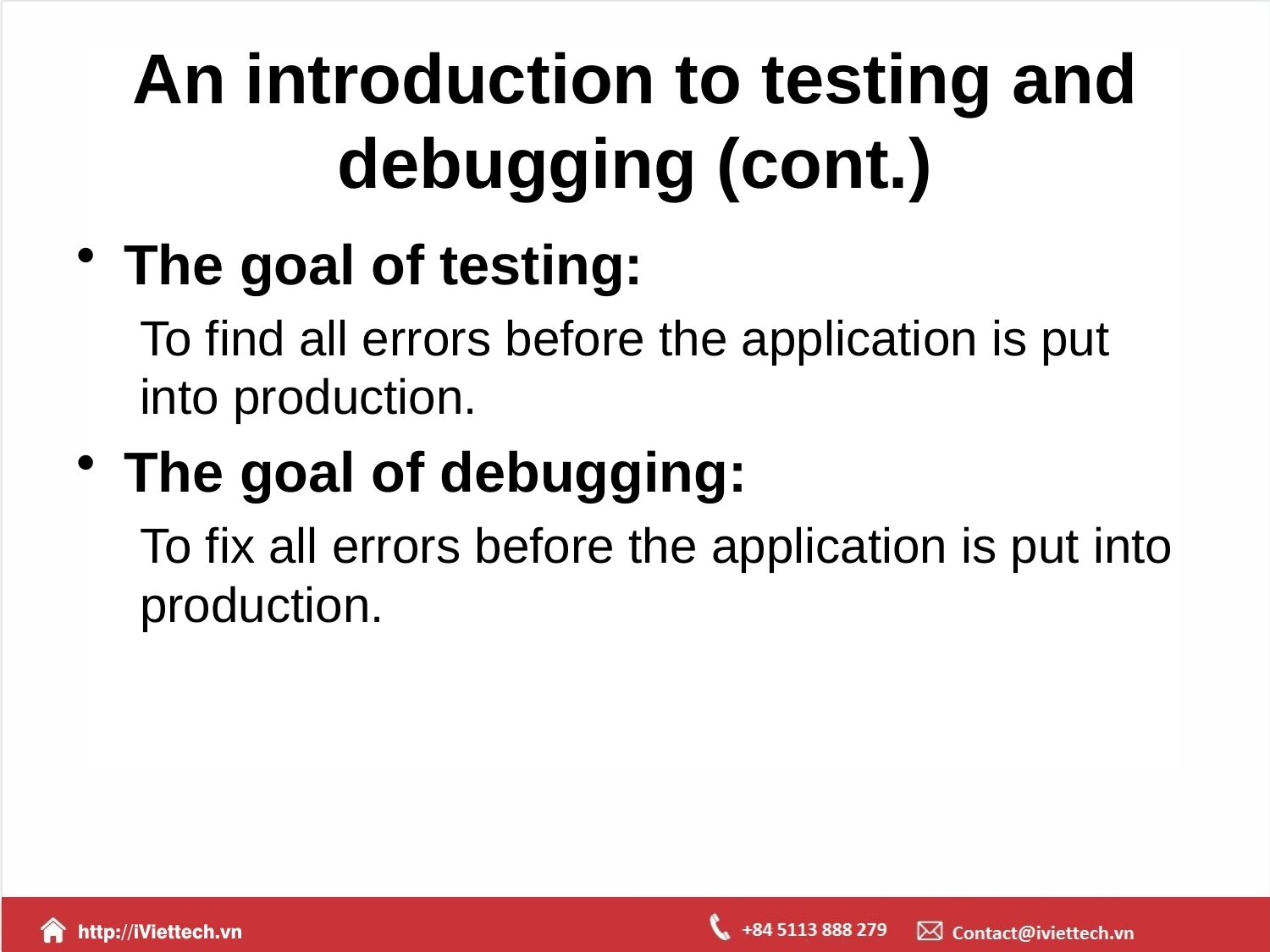

# An introduction to testing and debugging (cont.)
The goal of testing:
To find all errors before the application is put into production.
The goal of debugging:
To fix all errors before the application is put into production.